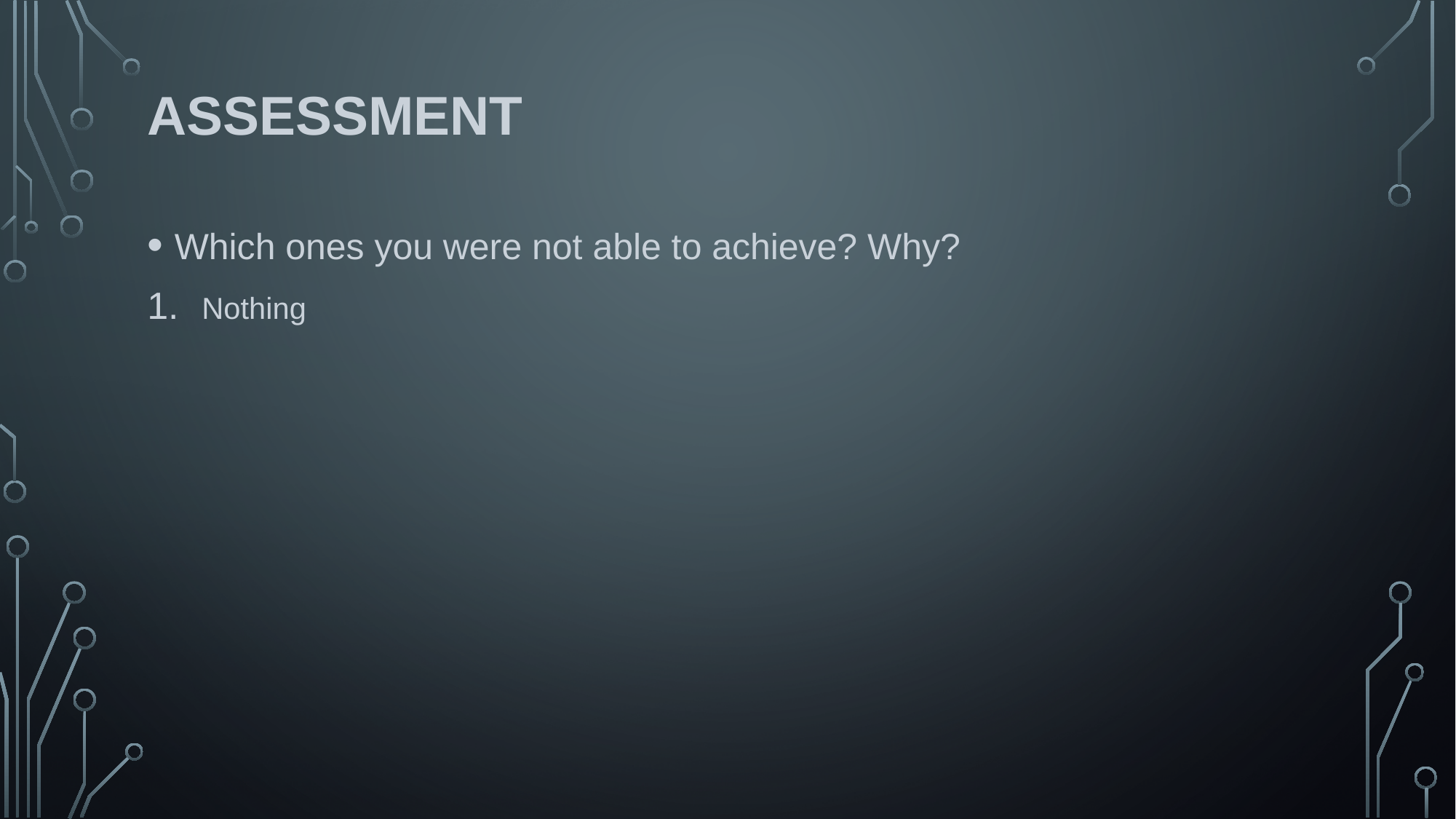

# Assessment
Which ones you were not able to achieve? Why?
Nothing